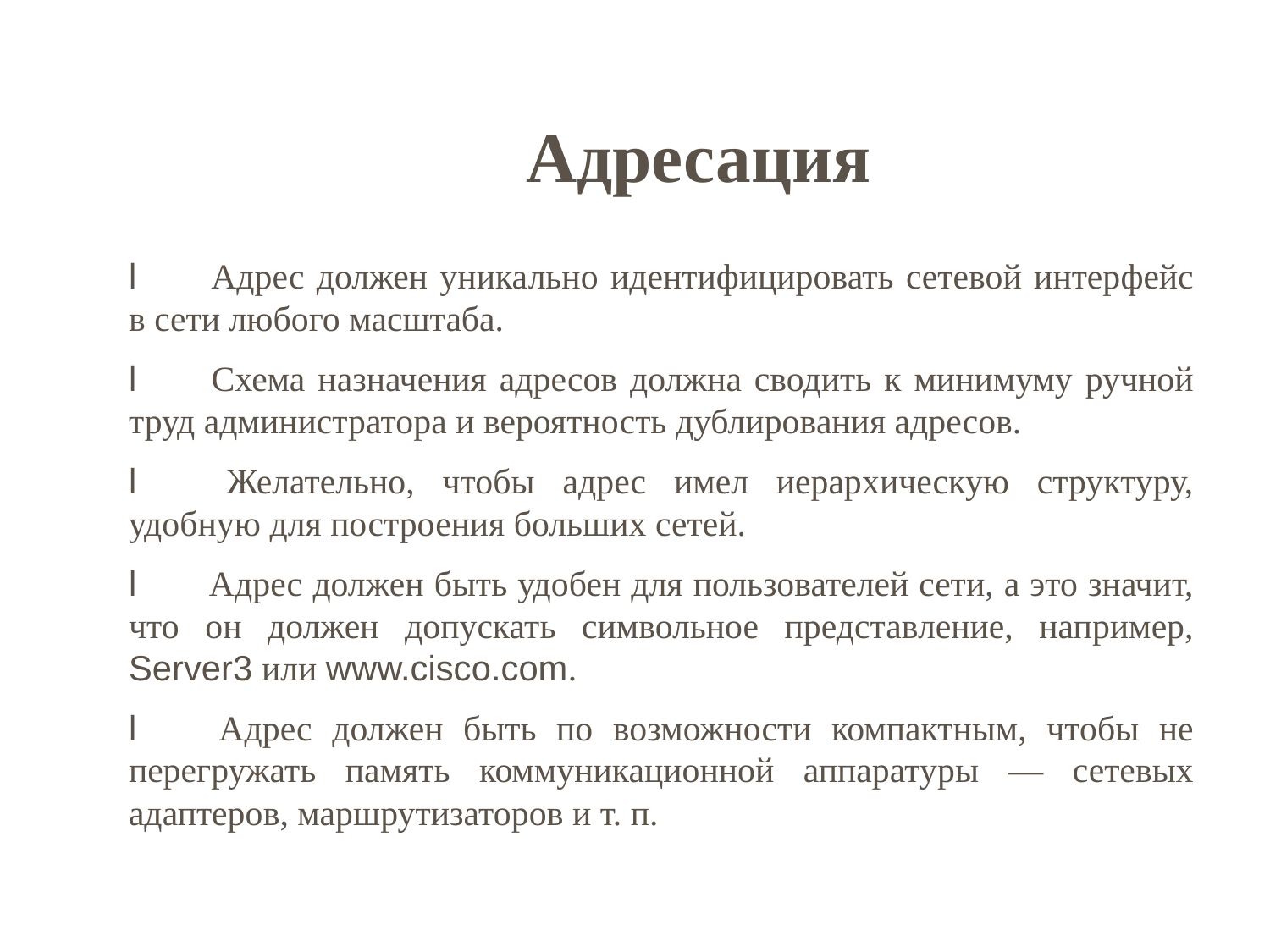

Адресация
l        Адрес должен уникально идентифицировать сетевой интерфейс в сети любого масштаба.
l        Схема назначения адресов должна сводить к минимуму ручной труд администратора и вероятность дублирования адресов.
l        Желательно, чтобы адрес имел иерархическую структуру, удобную для построения больших сетей.
l        Адрес должен быть удобен для пользователей сети, а это значит, что он должен допускать символьное представление, например, Server3 или www.cisco.com.
l        Адрес должен быть по возможности компактным, чтобы не перегружать память коммуникационной аппаратуры — сетевых адаптеров, маршрутизаторов и т. п.